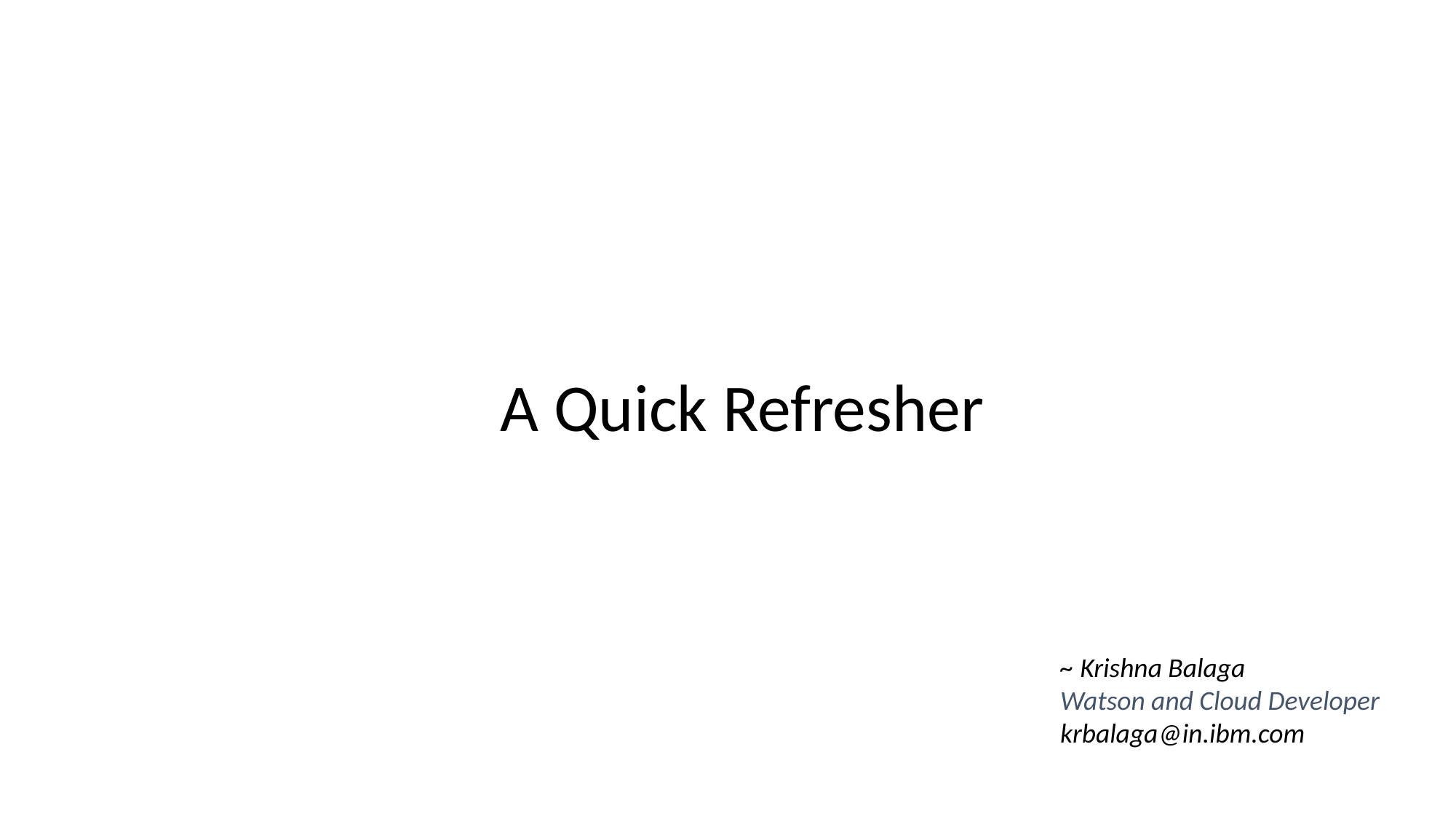

# A Quick Refresher
~ Krishna Balaga
Watson and Cloud Developer
krbalaga@in.ibm.com